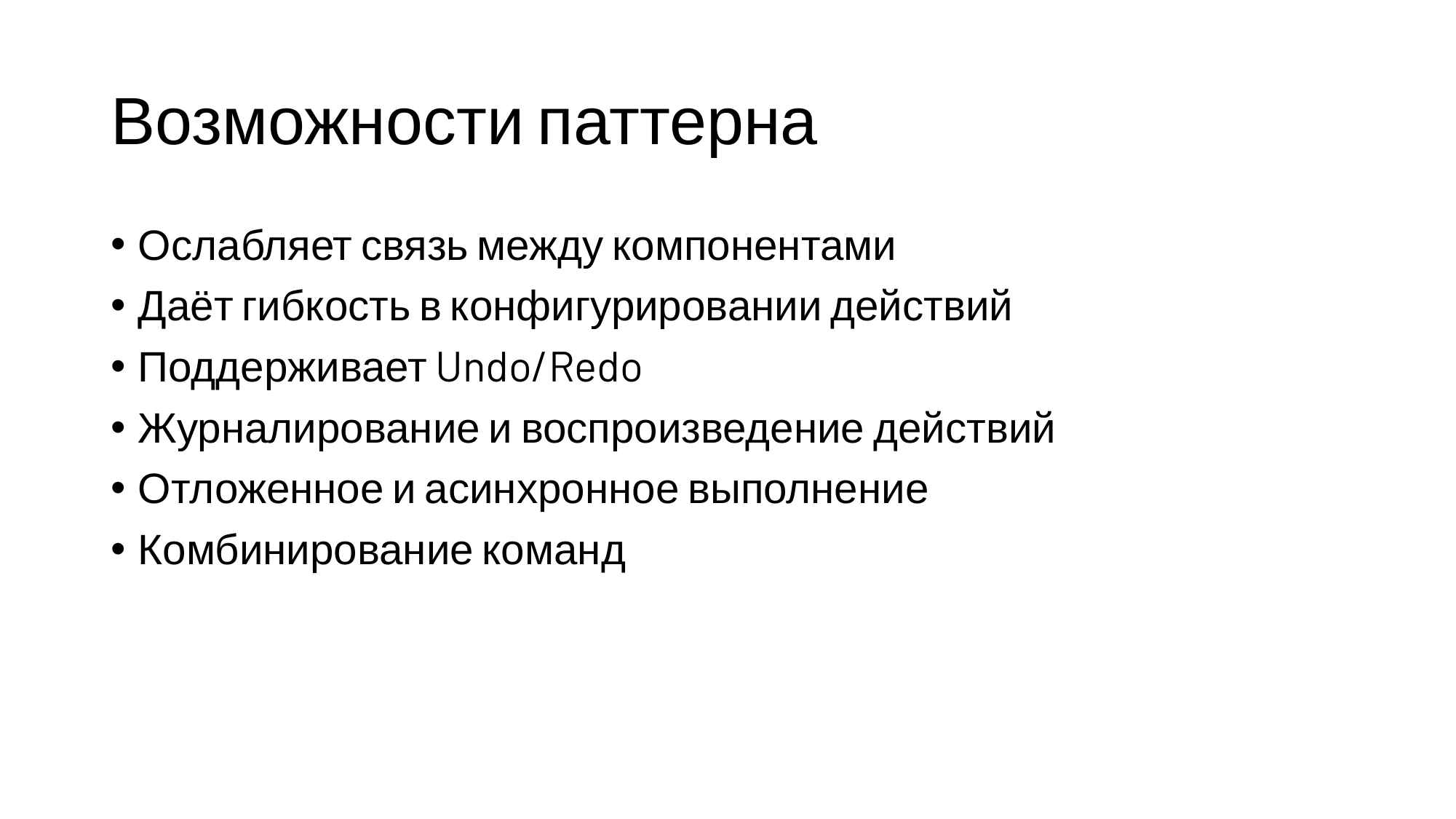

# Возможности паттерна
Ослабляет связь между компонентами
Даёт гибкость в конфигурировании действий
Поддерживает Undo/Redo
Журналирование и воспроизведение действий
Отложенное и асинхронное выполнение
Комбинирование команд